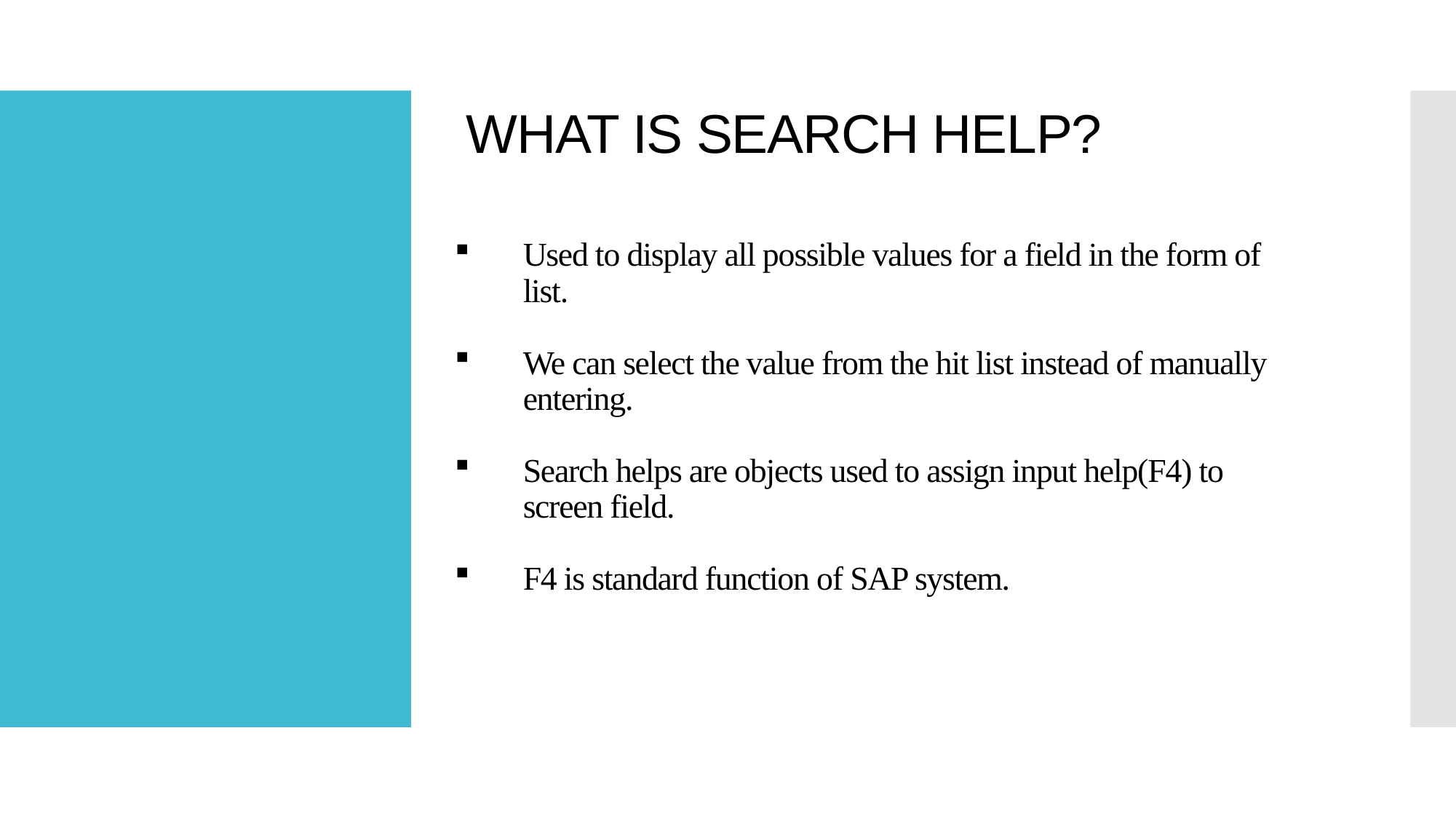

# WHAT IS SEARCH HELP?
Used to display all possible values for a field in the form of list.

We can select the value from the hit list instead of manually entering.

Search helps are objects used to assign input help(F4) to screen field.

F4 is standard function of SAP system.